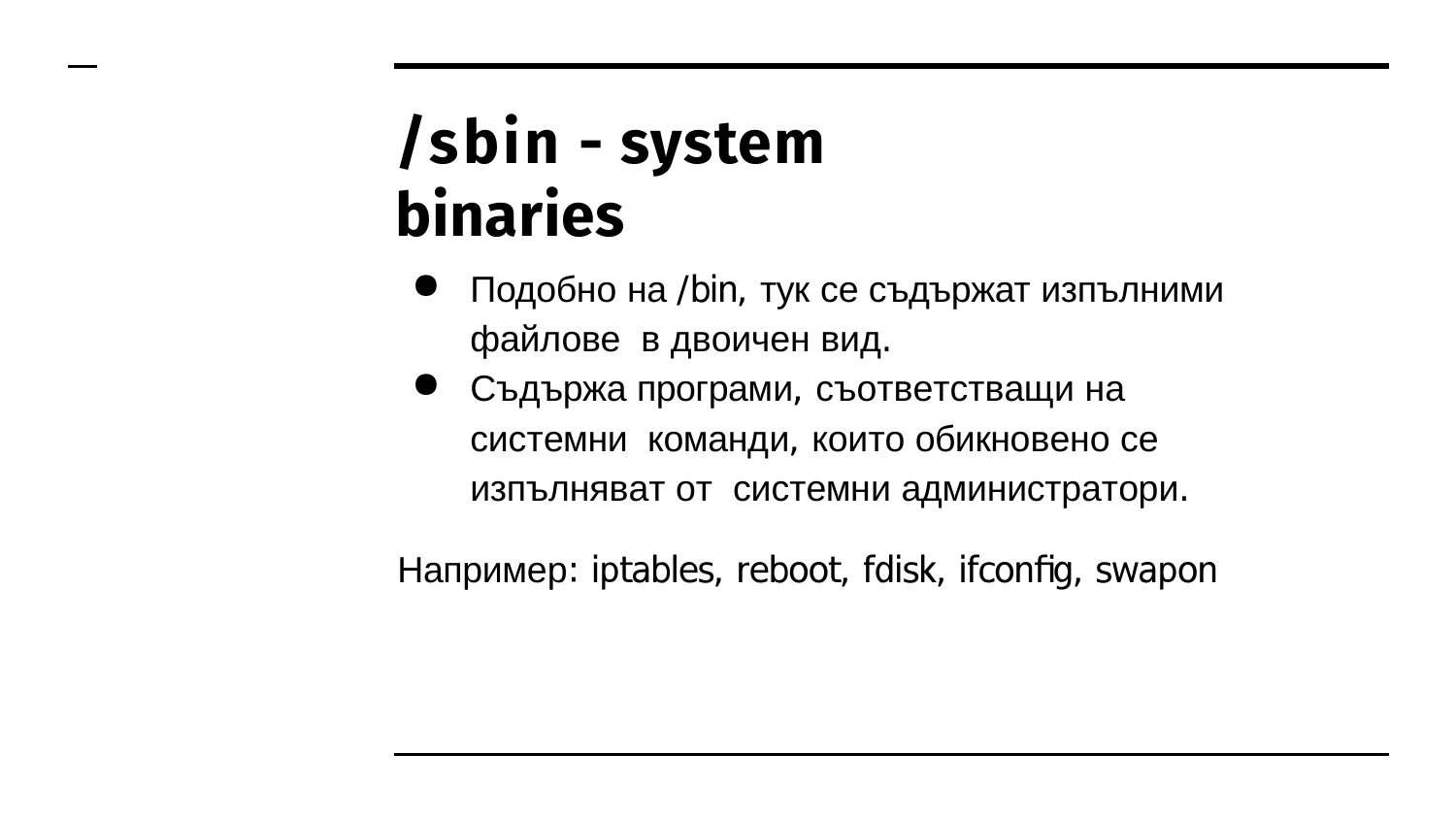

# /sbin - system binaries
Подобно на /bin, тук се съдържат изпълними файлове  в двоичен вид.
Съдържа програми, съответстващи на системни  команди, които обикновено се изпълняват от  системни администратори.
Например: iptables, reboot, fdisk, ifconﬁg, swapon